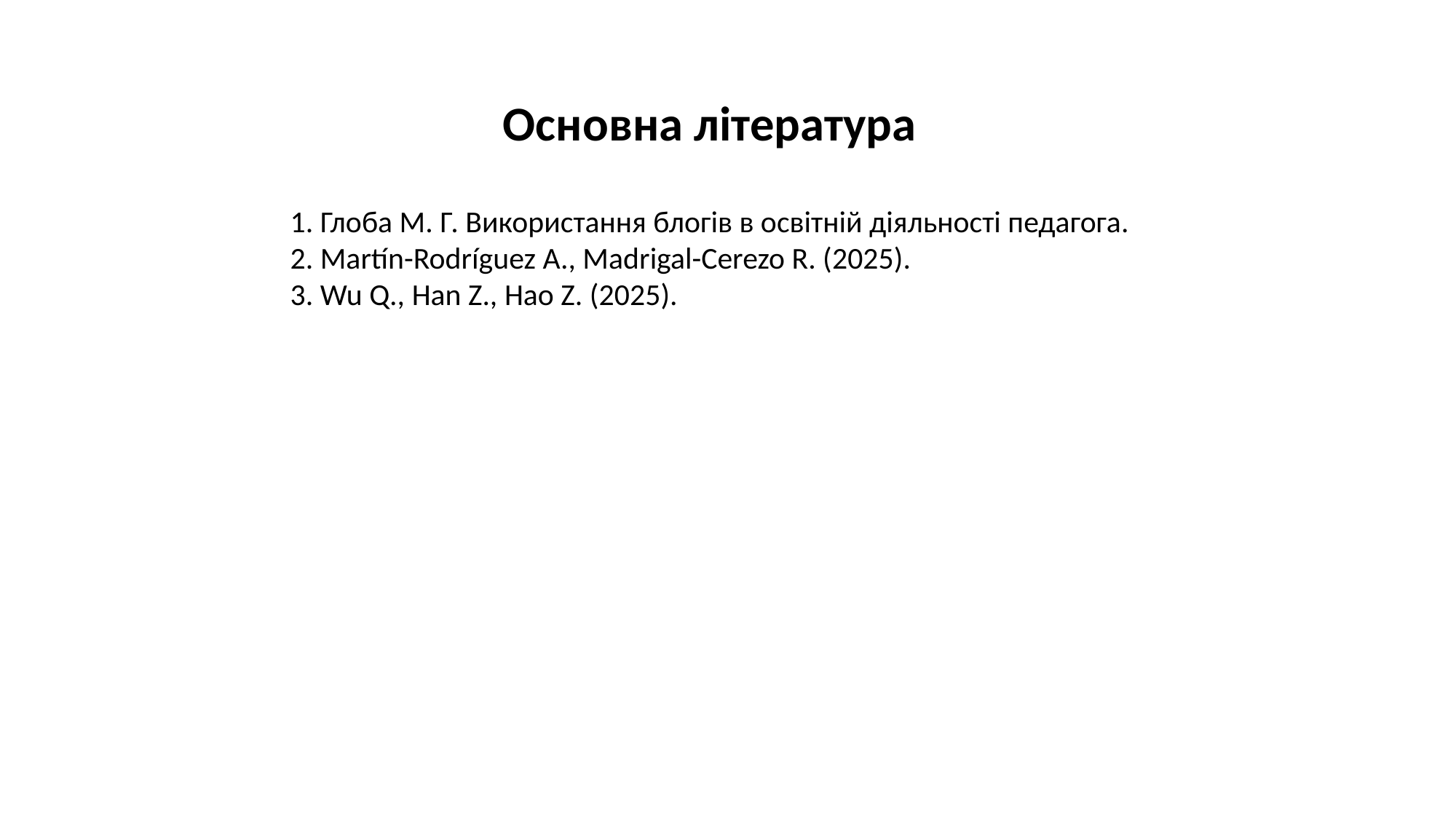

#

Основна література

1. Глоба М. Г. Використання блогів в освітній діяльності педагога.
2. Martín-Rodríguez A., Madrigal-Cerezo R. (2025).
3. Wu Q., Han Z., Hao Z. (2025).